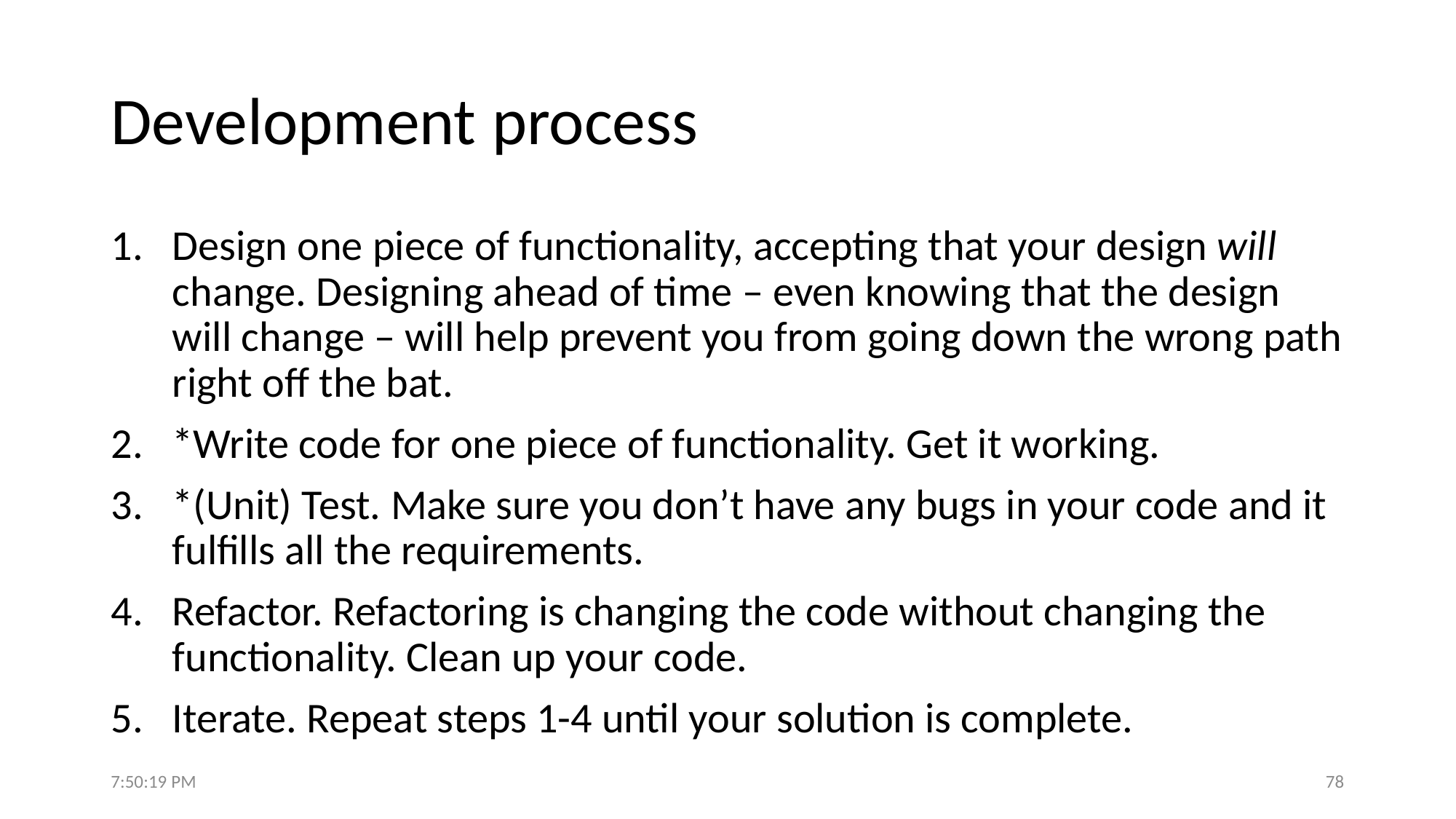

# Development process
Design one piece of functionality, accepting that your design will change. Designing ahead of time – even knowing that the design will change – will help prevent you from going down the wrong path right off the bat.
*Write code for one piece of functionality. Get it working.
*(Unit) Test. Make sure you don’t have any bugs in your code and it fulfills all the requirements.
Refactor. Refactoring is changing the code without changing the functionality. Clean up your code.
Iterate. Repeat steps 1-4 until your solution is complete.

7:50:19 PM
78